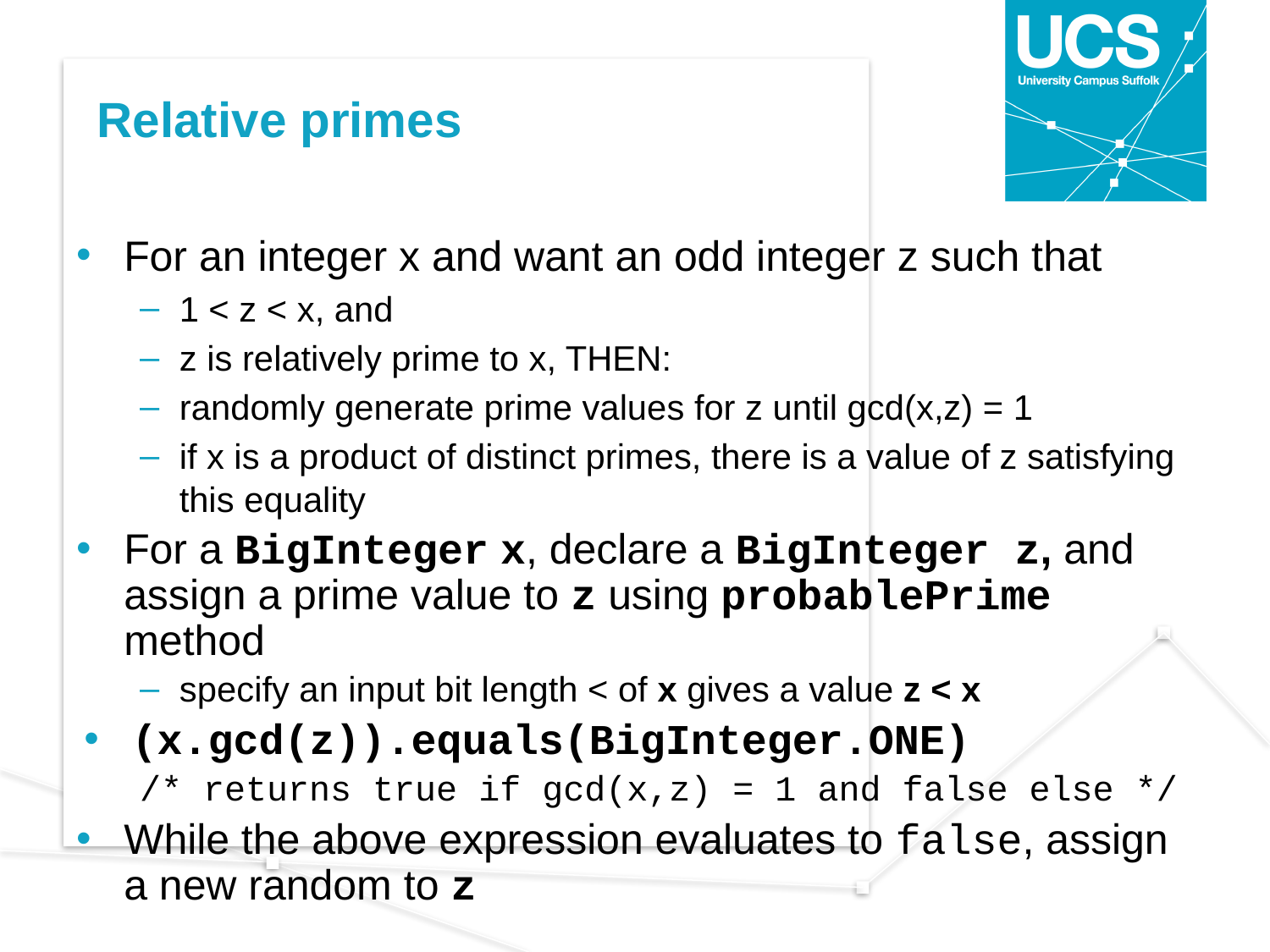

# Relative primes
For an integer x and want an odd integer z such that
1 < z < x, and
z is relatively prime to x, THEN:
randomly generate prime values for z until gcd(x,z) = 1
if x is a product of distinct primes, there is a value of z satisfying this equality
For a BigInteger x, declare a BigInteger z, and assign a prime value to z using probablePrime method
specify an input bit length < of x gives a value z < x
(x.gcd(z)).equals(BigInteger.ONE)
/* returns true if gcd(x,z) = 1 and false else */
While the above expression evaluates to false, assign a new random to z